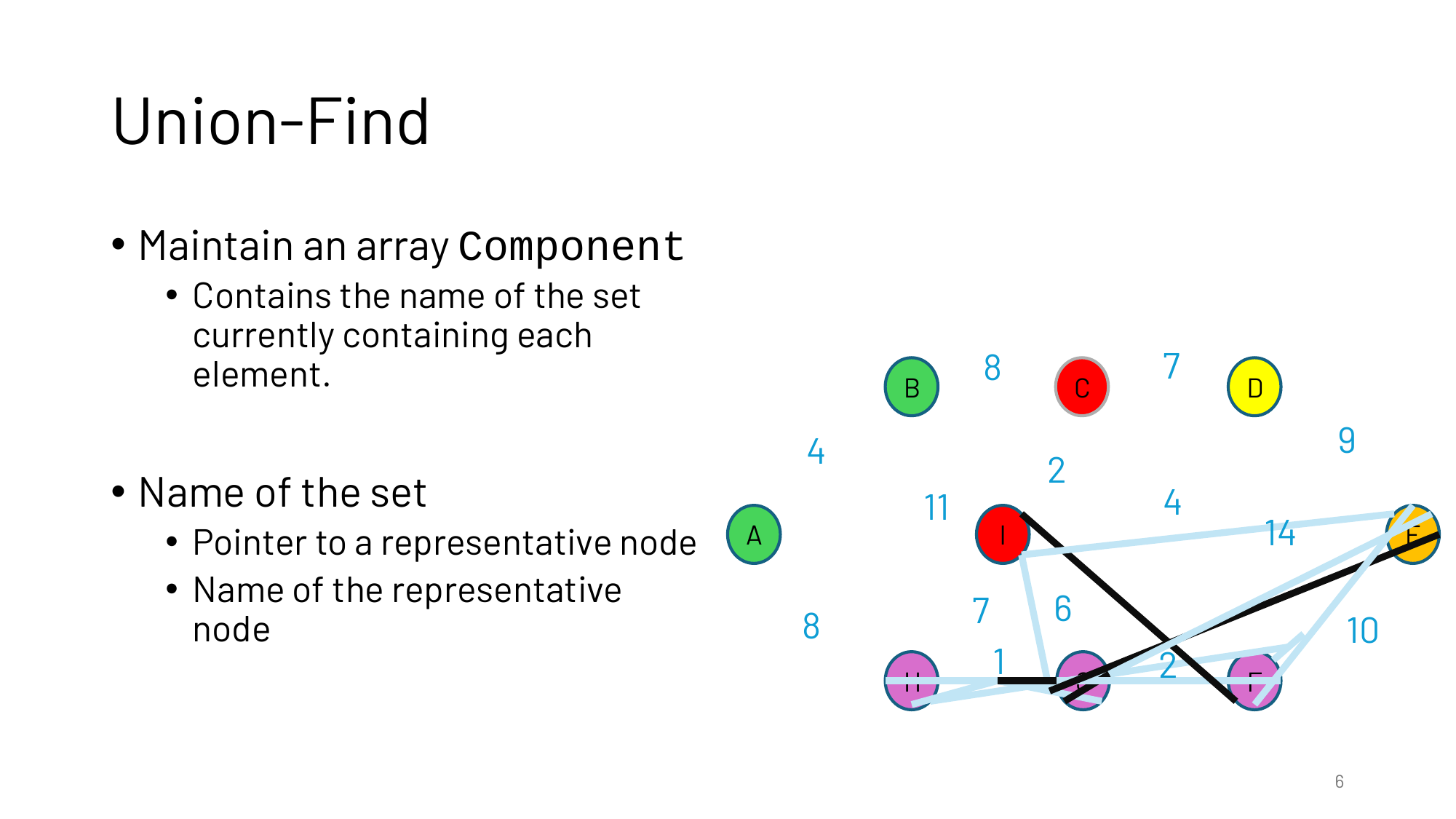

# Union-Find
Maintain an array Component
Contains the name of the set currently containing each element.

Name of the set
Pointer to a representative node
Name of the representative node

7
8
B
C
D
9
4
2
4
11
14
A
I
E
6
7
8
10
1
2
H
G
F
6